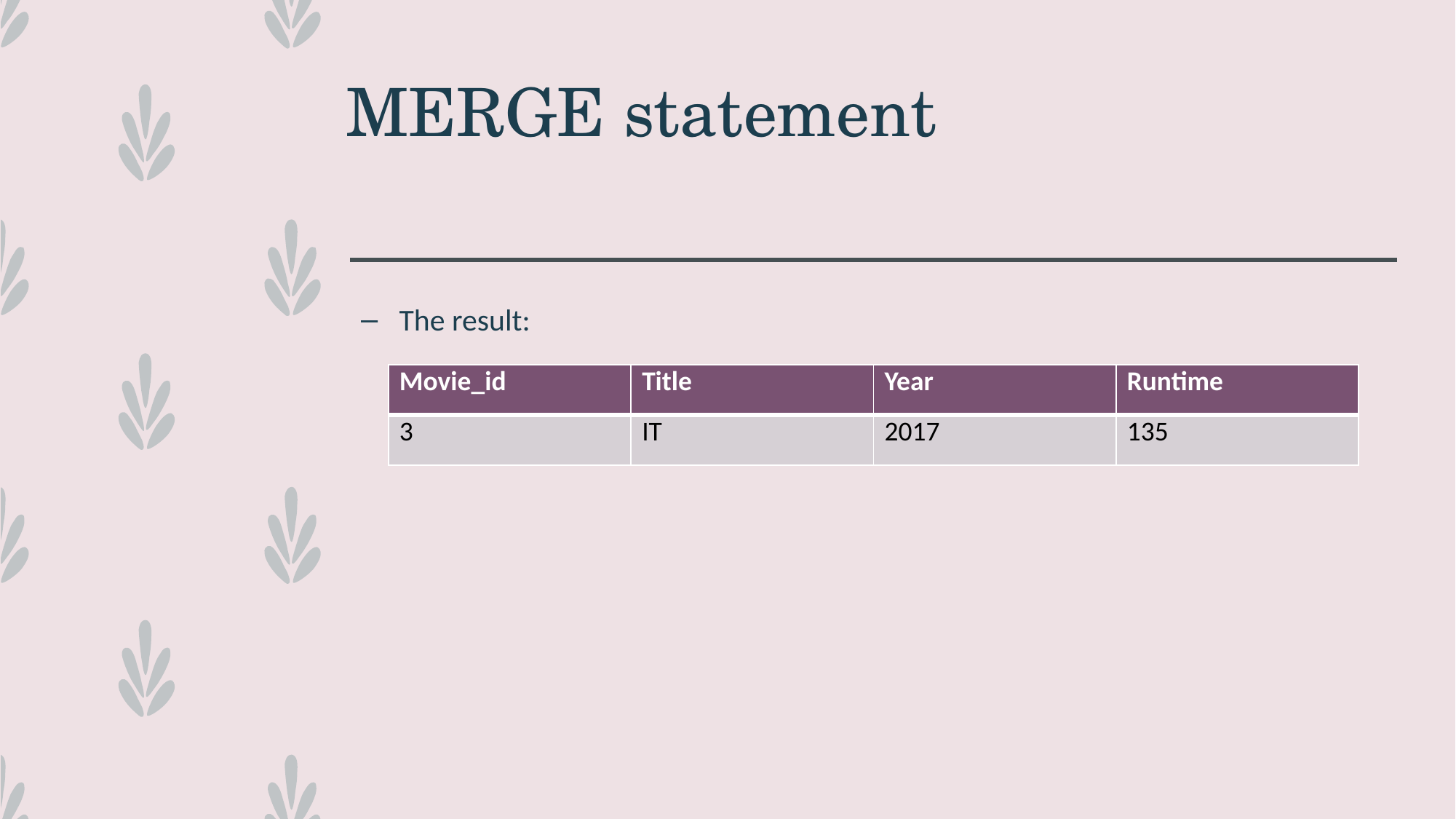

# MERGE statement
The result:

| Movie\_id | Title | Year | Runtime |
| --- | --- | --- | --- |
| 3 | IT | 2017 | 135 |